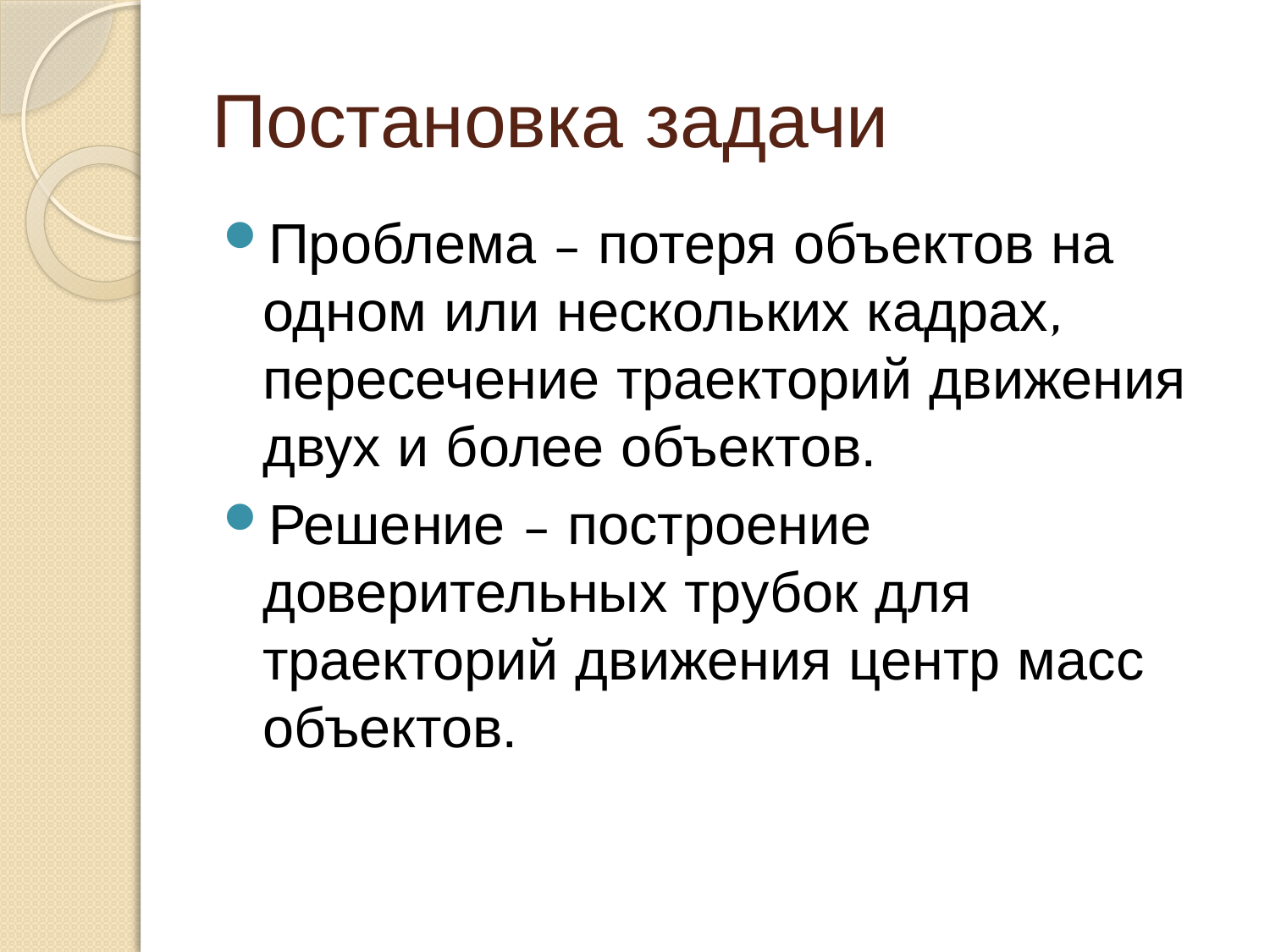

# Постановка задачи
Проблема – потеря объектов на одном или нескольких кадрах, пересечение траекторий движения двух и более объектов.
Решение – построение доверительных трубок для траекторий движения центр масс объектов.